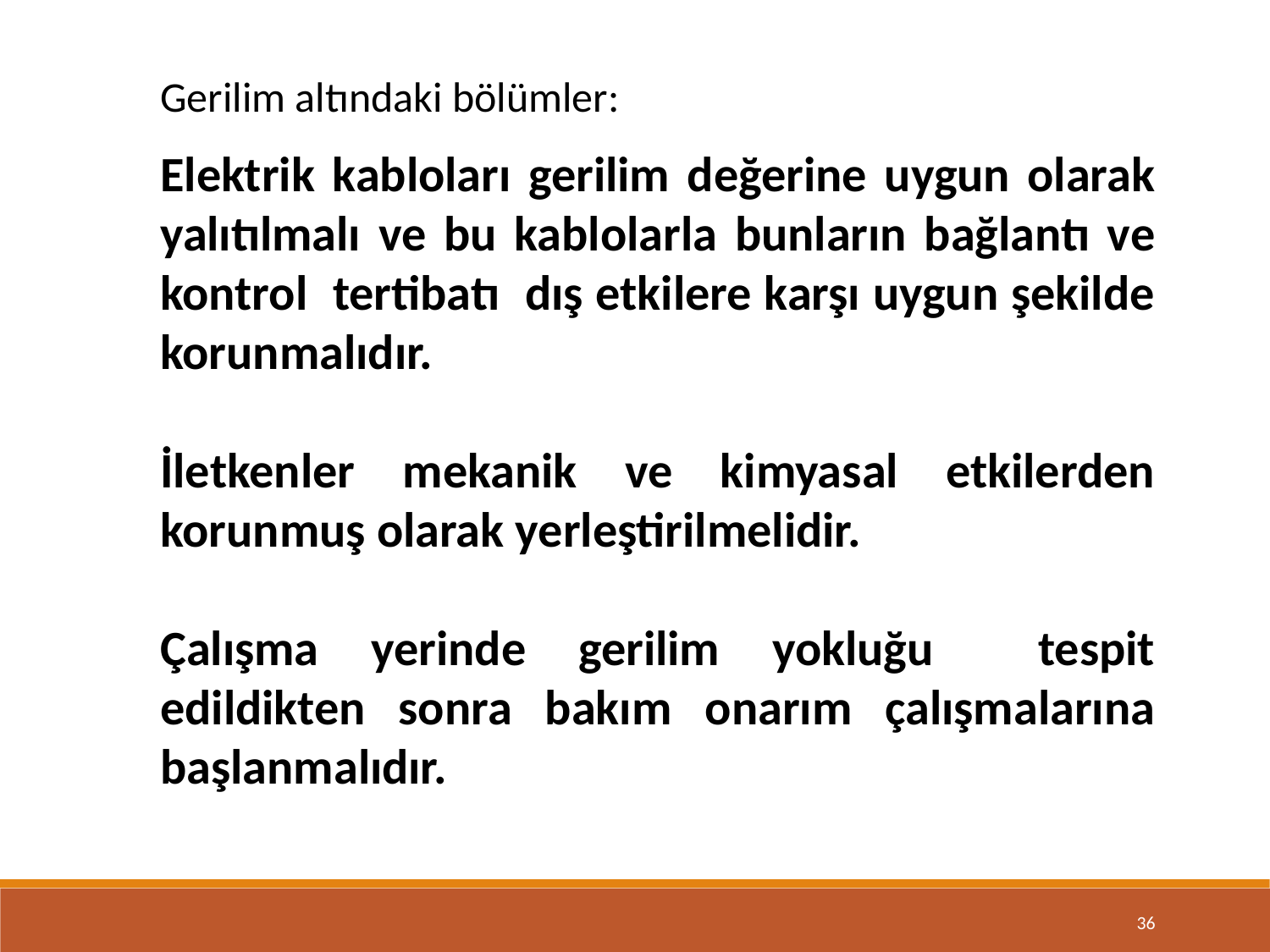

Gerilim altındaki bölümler:

Elektrik kabloları gerilim değerine uygun olarak yalıtılmalı ve bu kablolarla bunların bağlantı ve kontrol  tertibatı  dış etkilere karşı uygun şekilde korunmalıdır.

İletkenler mekanik ve kimyasal etkilerden korunmuş olarak yerleştirilmelidir.

Çalışma yerinde gerilim yokluğu  tespit edildikten sonra bakım onarım çalışmalarına başlanmalıdır.

36